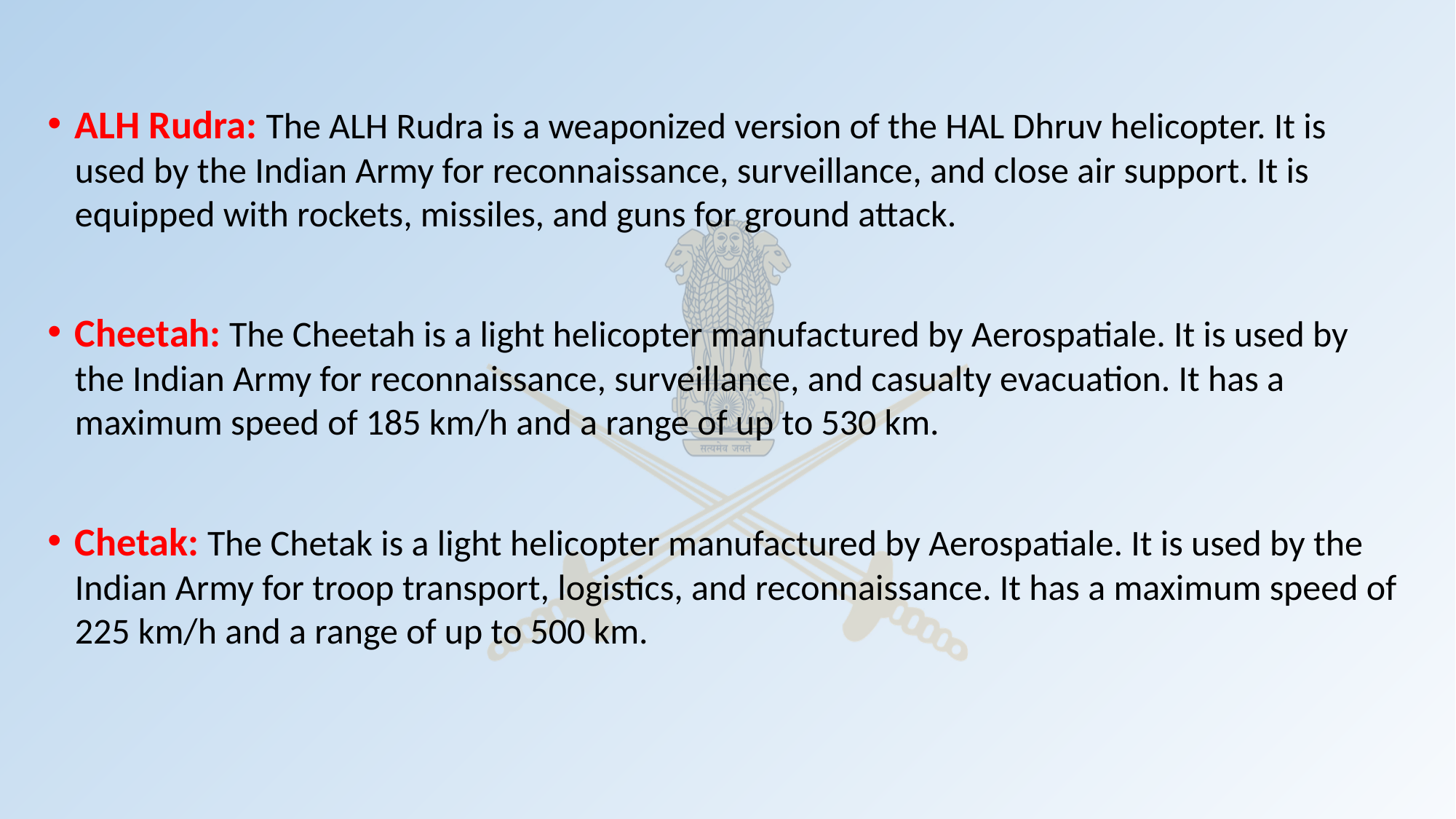

ALH Rudra: The ALH Rudra is a weaponized version of the HAL Dhruv helicopter. It is used by the Indian Army for reconnaissance, surveillance, and close air support. It is equipped with rockets, missiles, and guns for ground attack.

Cheetah: The Cheetah is a light helicopter manufactured by Aerospatiale. It is used by the Indian Army for reconnaissance, surveillance, and casualty evacuation. It has a maximum speed of 185 km/h and a range of up to 530 km.

Chetak: The Chetak is a light helicopter manufactured by Aerospatiale. It is used by the Indian Army for troop transport, logistics, and reconnaissance. It has a maximum speed of 225 km/h and a range of up to 500 km.